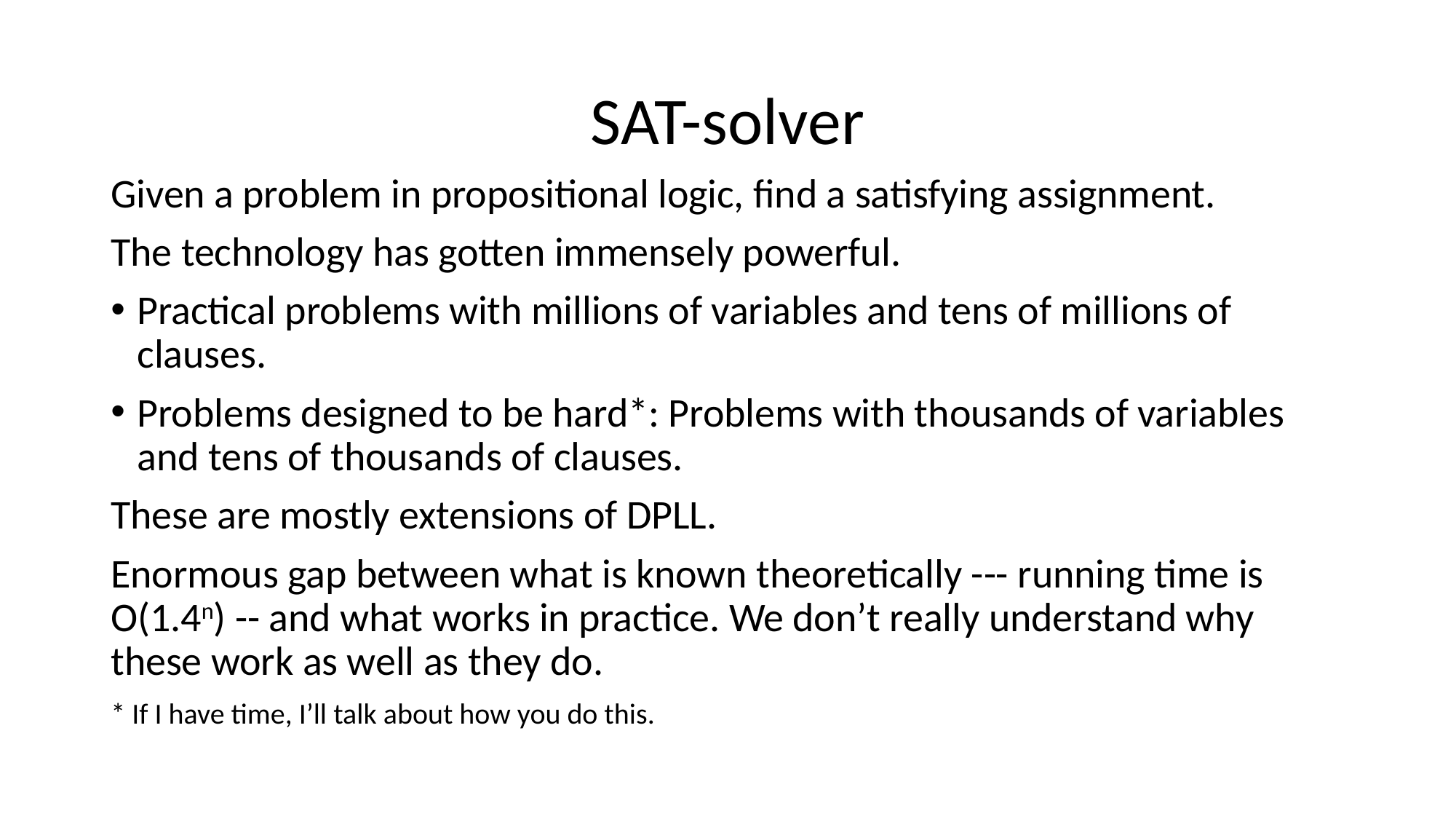

# SAT-solver
Given a problem in propositional logic, find a satisfying assignment.
The technology has gotten immensely powerful.
Practical problems with millions of variables and tens of millions of clauses.
Problems designed to be hard*: Problems with thousands of variables and tens of thousands of clauses.
These are mostly extensions of DPLL.
Enormous gap between what is known theoretically --- running time is O(1.4n) -- and what works in practice. We don’t really understand why these work as well as they do.
* If I have time, I’ll talk about how you do this.